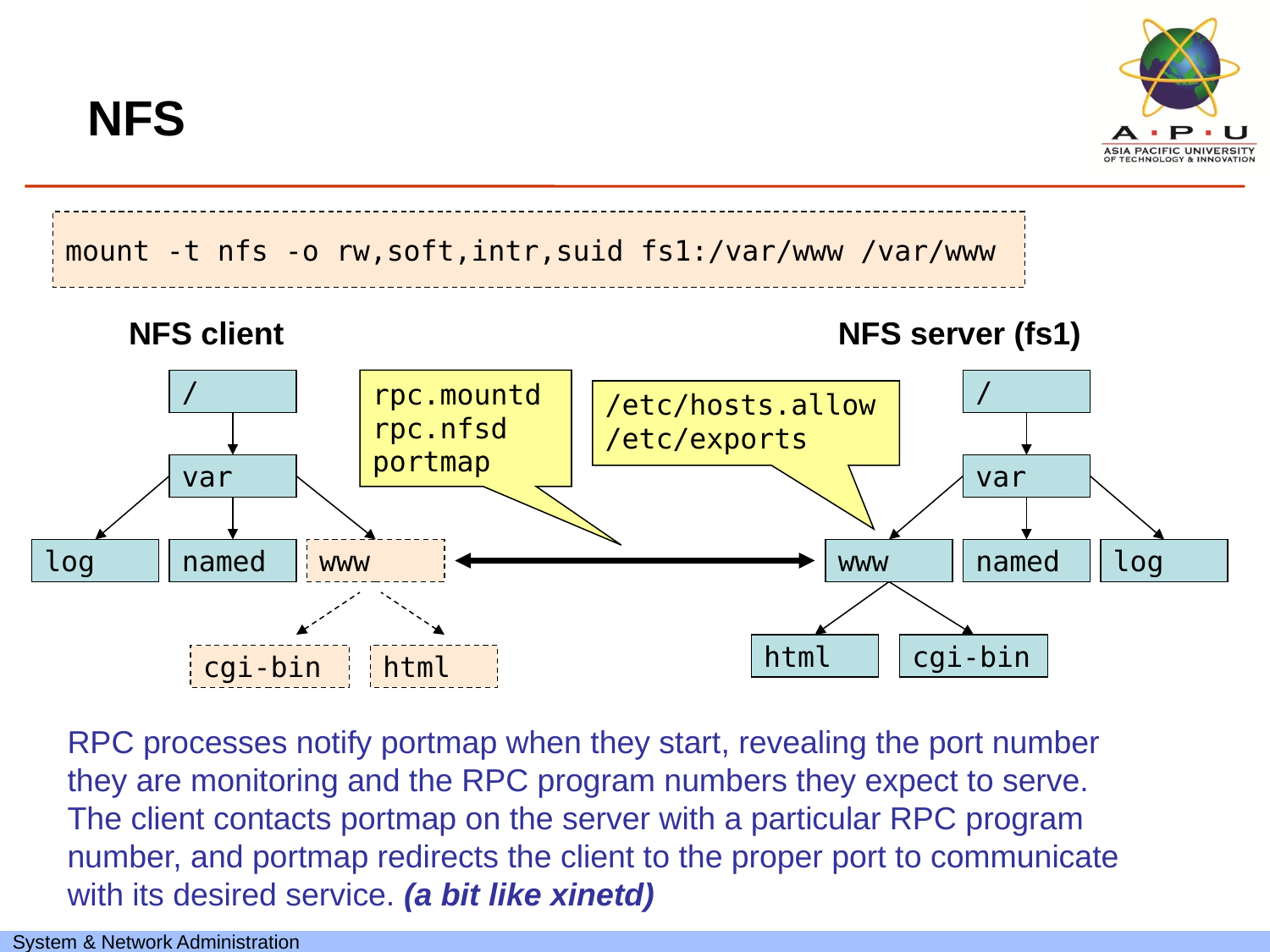

NFS

mount -t nfs -o rw,soft,intr,suid fs1:/var/www /var/www

NFS client
NFS server (fs1)
/
var
log
named
www

cgi-bin
html
rpc.mountd
rpc.nfsd
portmap
/
var
www
named
log
html
cgi-bin
/etc/hosts.allow
/etc/exports
RPC processes notify portmap when they start, revealing the port number they are monitoring and the RPC program numbers they expect to serve.
The client contacts portmap on the server with a particular RPC program number, and portmap redirects the client to the proper port to communicate with its desired service. (a bit like xinetd)